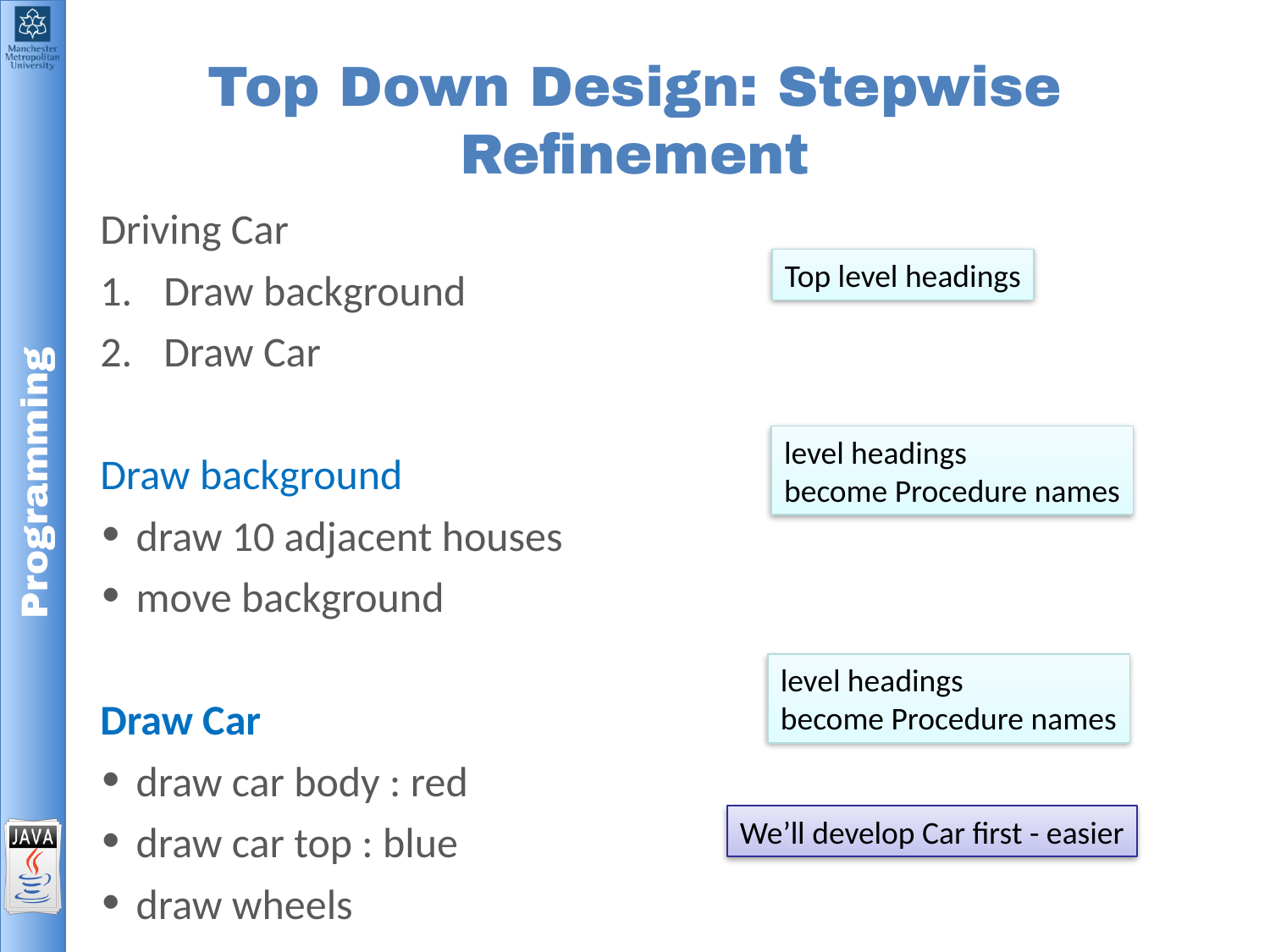

# Top Down Design: Stepwise Refinement
Driving Car
Draw background
Draw Car

Draw background
draw 10 adjacent houses
move background

Draw Car
draw car body : red
draw car top : blue
draw wheels
Top level headings
level headings
become Procedure names
level headings
become Procedure names
We’ll develop Car first - easier